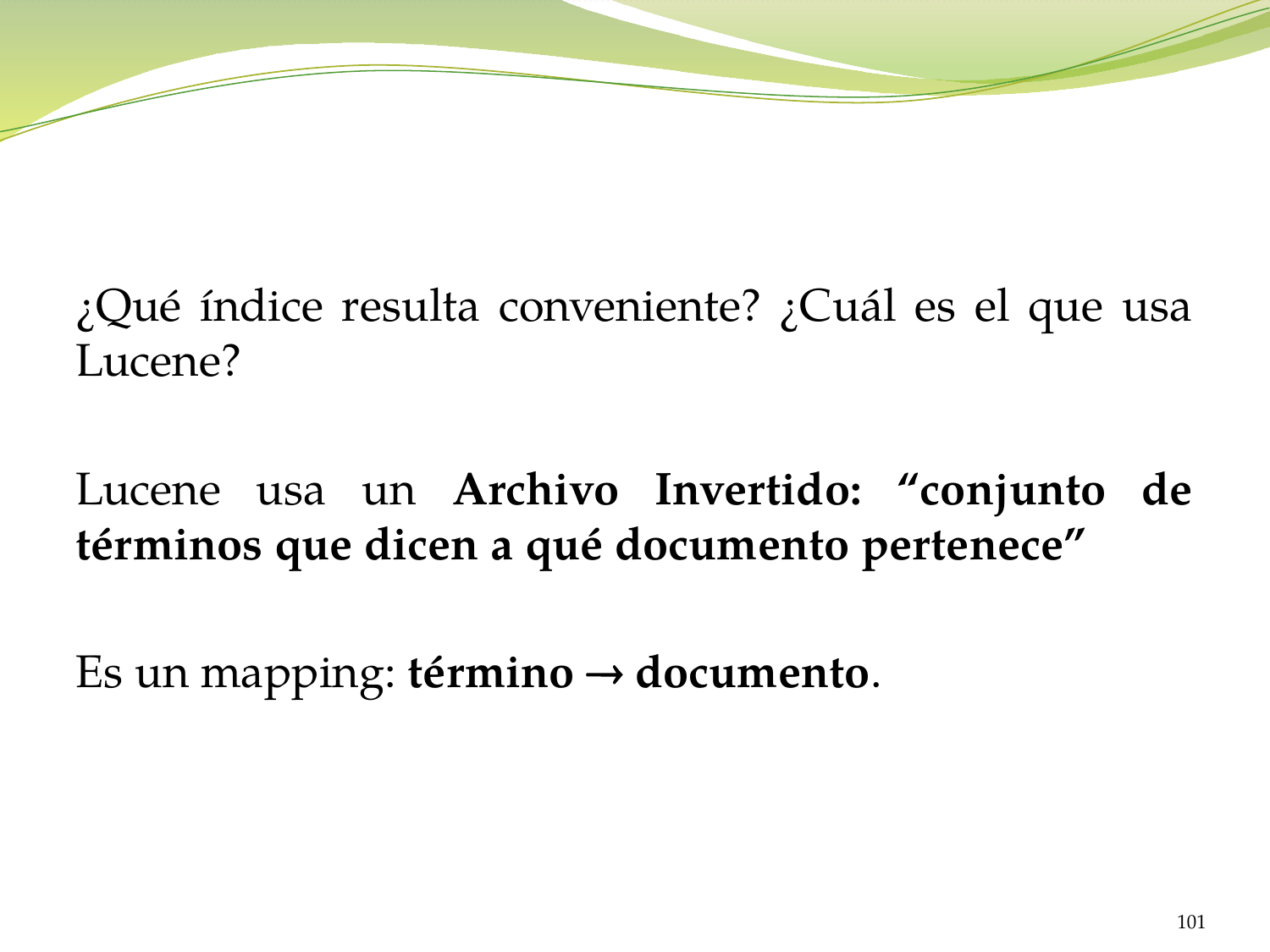

#
¿Qué índice resulta conveniente? ¿Cuál es el que usa Lucene?

Lucene usa un Archivo Invertido: “conjunto de términos que dicen a qué documento pertenece”

Es un mapping: término → documento.
101